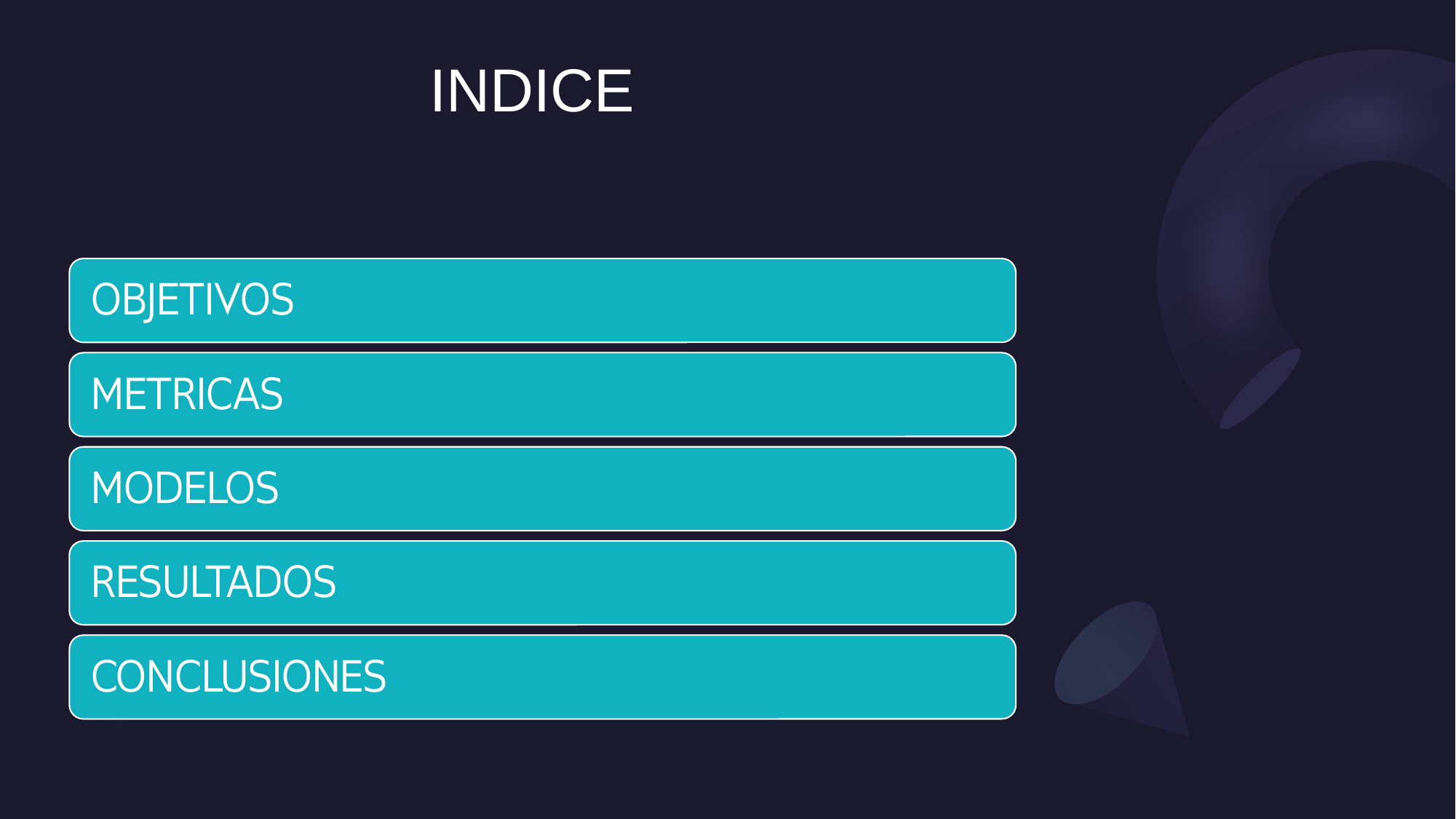

# INDICE
OBJETIVOS
METRICAS
MODELOS
RESULTADOS
CONCLUSIONES